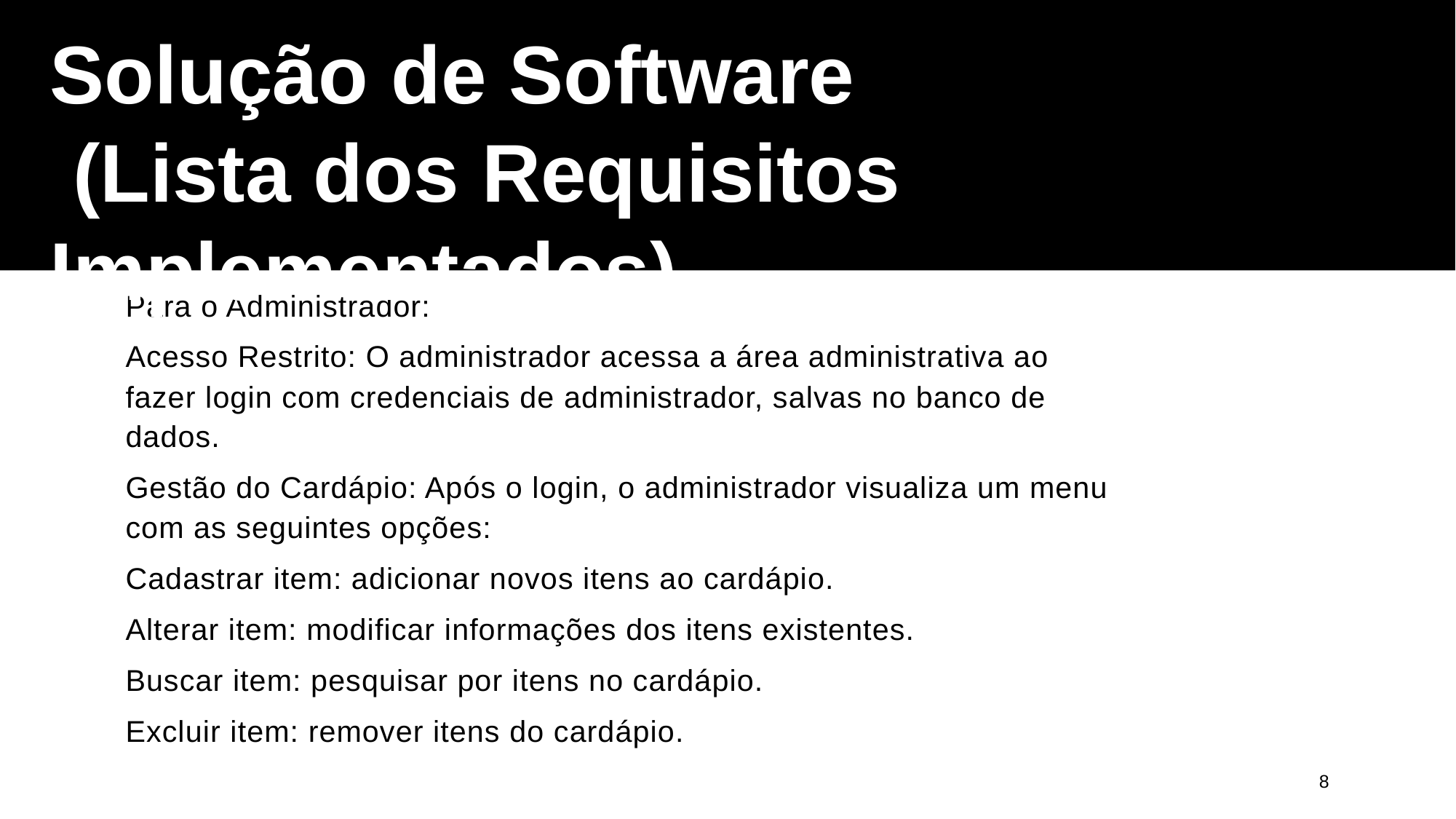

Solução de Software
 (Lista dos Requisitos Implementados)

Para o Administrador:
Acesso Restrito: O administrador acessa a área administrativa ao fazer login com credenciais de administrador, salvas no banco de dados.
Gestão do Cardápio: Após o login, o administrador visualiza um menu com as seguintes opções:
Cadastrar item: adicionar novos itens ao cardápio.
Alterar item: modificar informações dos itens existentes.
Buscar item: pesquisar por itens no cardápio.
Excluir item: remover itens do cardápio.

8